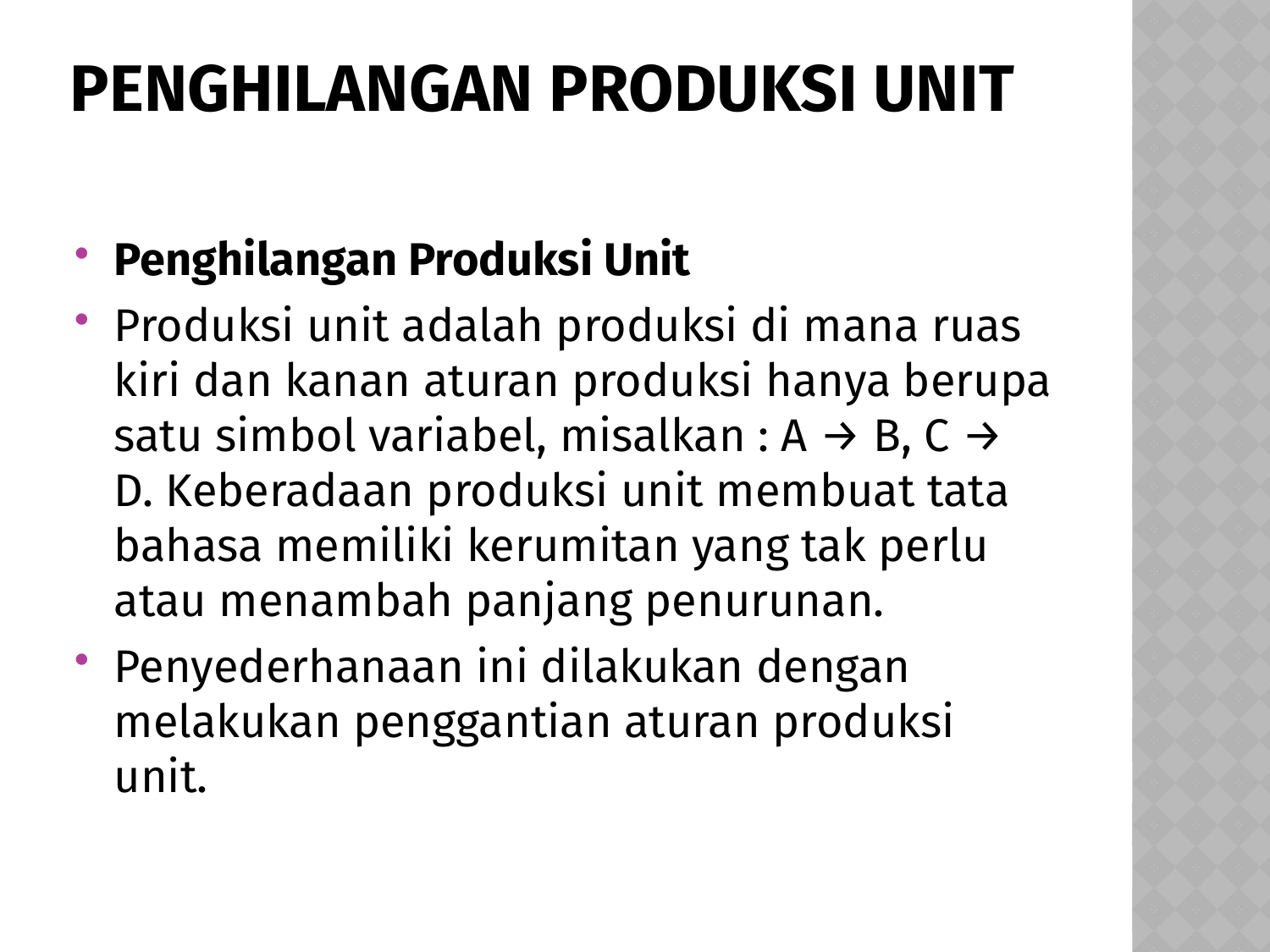

# Penghilangan Produksi Unit
Penghilangan Produksi Unit
Produksi unit adalah produksi di mana ruas kiri dan kanan aturan produksi hanya berupa satu simbol variabel, misalkan : A → B, C → D. Keberadaan produksi unit membuat tata bahasa memiliki kerumitan yang tak perlu atau menambah panjang penurunan.
Penyederhanaan ini dilakukan dengan melakukan penggantian aturan produksi unit.